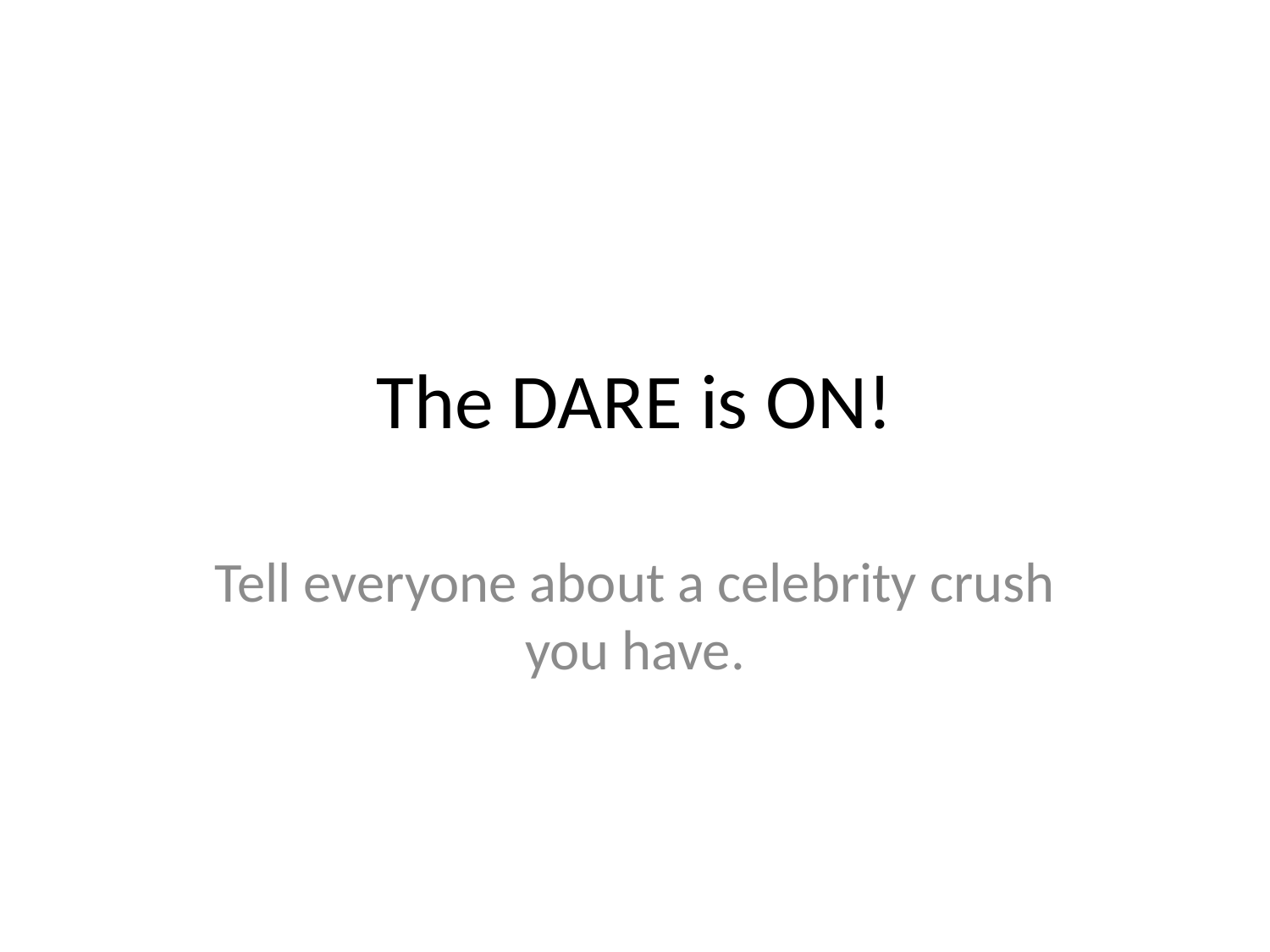

# The DARE is ON!
Tell everyone about a celebrity crush you have.